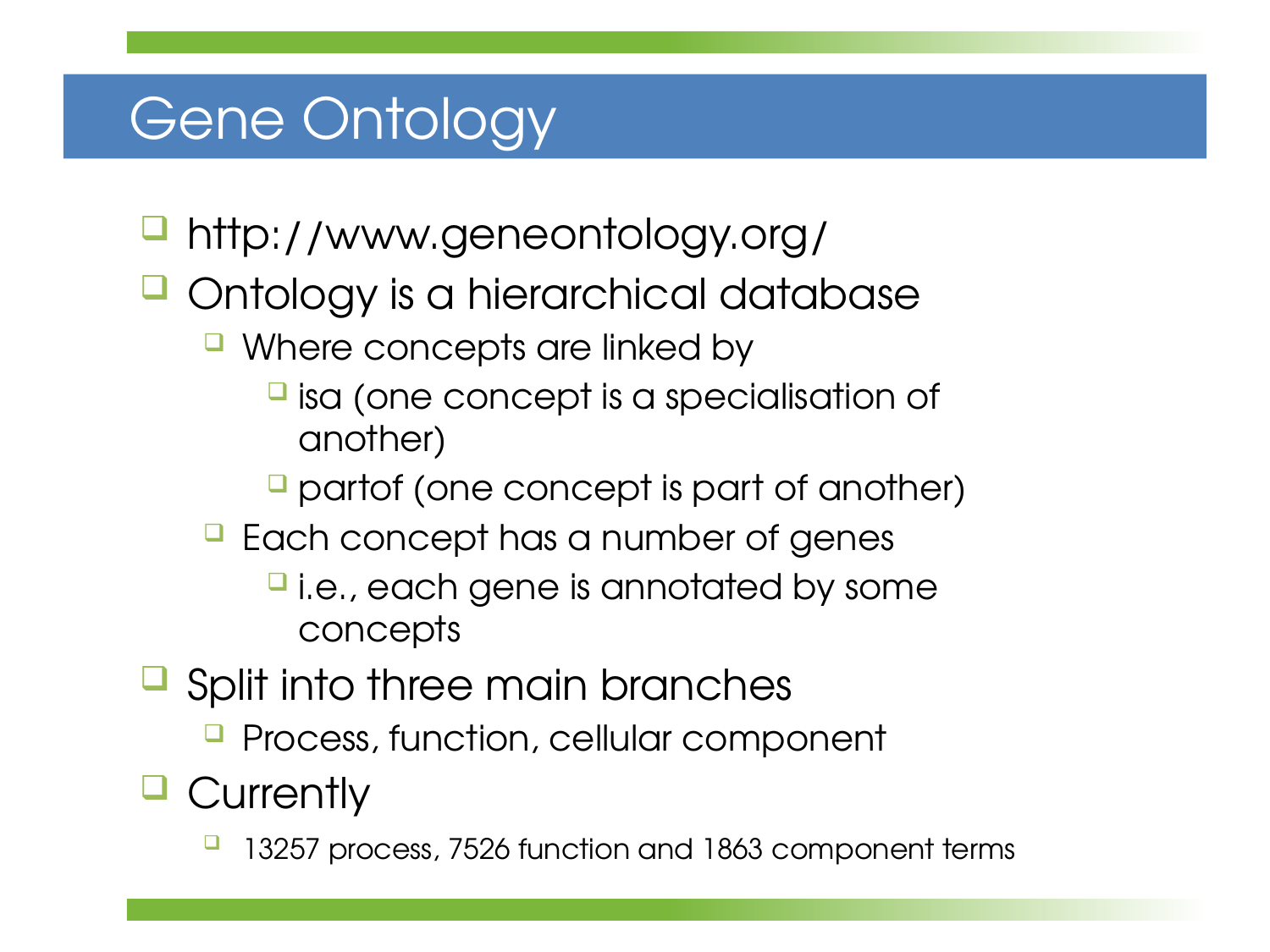

# Gene Ontology
http://www.geneontology.org/
Ontology is a hierarchical database
Where concepts are linked by
isa (one concept is a specialisation of another)
partof (one concept is part of another)
Each concept has a number of genes
i.e., each gene is annotated by some concepts
Split into three main branches
Process, function, cellular component
Currently
13257 process, 7526 function and 1863 component terms